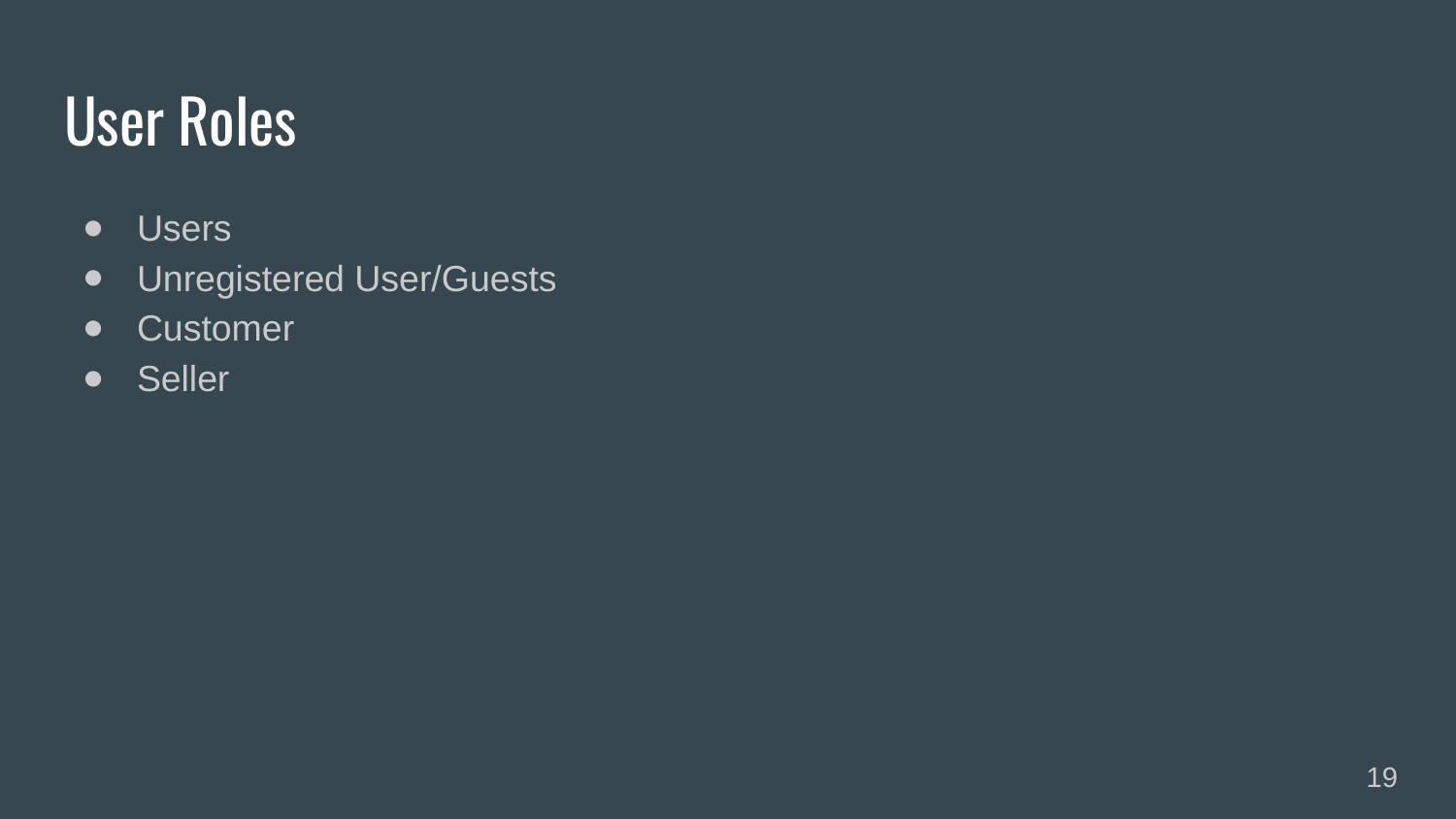

# User Roles
Users
Unregistered User/Guests
Customer
Seller
19